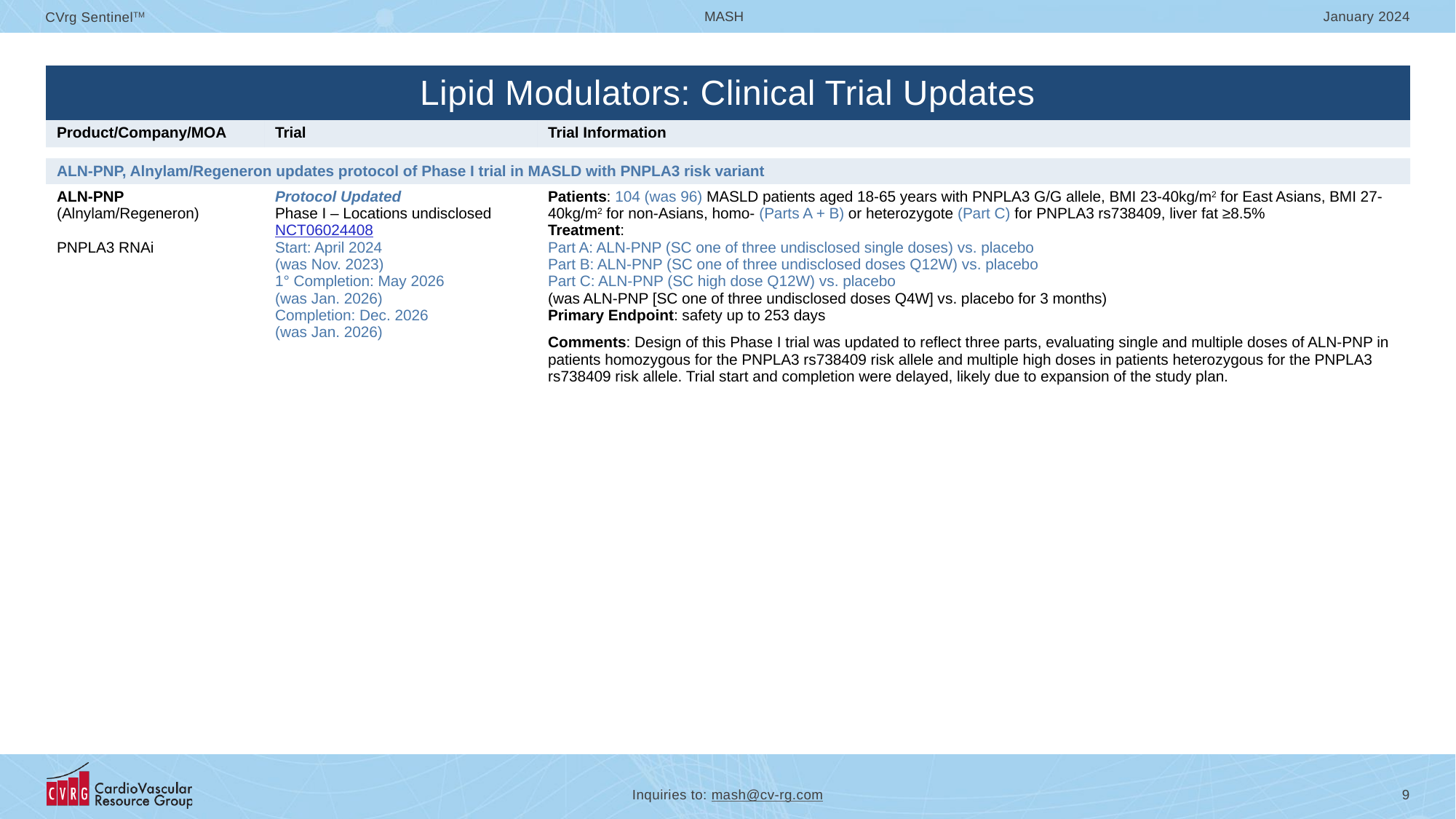

| Lipid Modulators: Clinical Trial Updates |  |  |
| --- | --- | --- |
| Product/Company/MOA | Trial | Trial Information |
|  |  |  |
| ALN-PNP, Alnylam/Regeneron updates protocol of Phase I trial in MASLD with PNPLA3 risk variant |  |  |
| ALN-PNP (Alnylam/Regeneron) PNPLA3 RNAi | Protocol Updated Phase I – Locations undisclosed NCT06024408 Start: April 2024 (was Nov. 2023) 1° Completion: May 2026 (was Jan. 2026) Completion: Dec. 2026 (was Jan. 2026) | Patients: 104 (was 96) MASLD patients aged 18-65 years with PNPLA3 G/G allele, BMI 23-40kg/m2 for East Asians, BMI 27-40kg/m2 for non-Asians, homo- (Parts A + B) or heterozygote (Part C) for PNPLA3 rs738409, liver fat ≥8.5% Treatment: Part A: ALN-PNP (SC one of three undisclosed single doses) vs. placebo Part B: ALN-PNP (SC one of three undisclosed doses Q12W) vs. placebo Part C: ALN-PNP (SC high dose Q12W) vs. placebo (was ALN-PNP [SC one of three undisclosed doses Q4W] vs. placebo for 3 months) Primary Endpoint: safety up to 253 days Comments: Design of this Phase I trial was updated to reflect three parts, evaluating single and multiple doses of ALN-PNP in patients homozygous for the PNPLA3 rs738409 risk allele and multiple high doses in patients heterozygous for the PNPLA3 rs738409 risk allele. Trial start and completion were delayed, likely due to expansion of the study plan. |